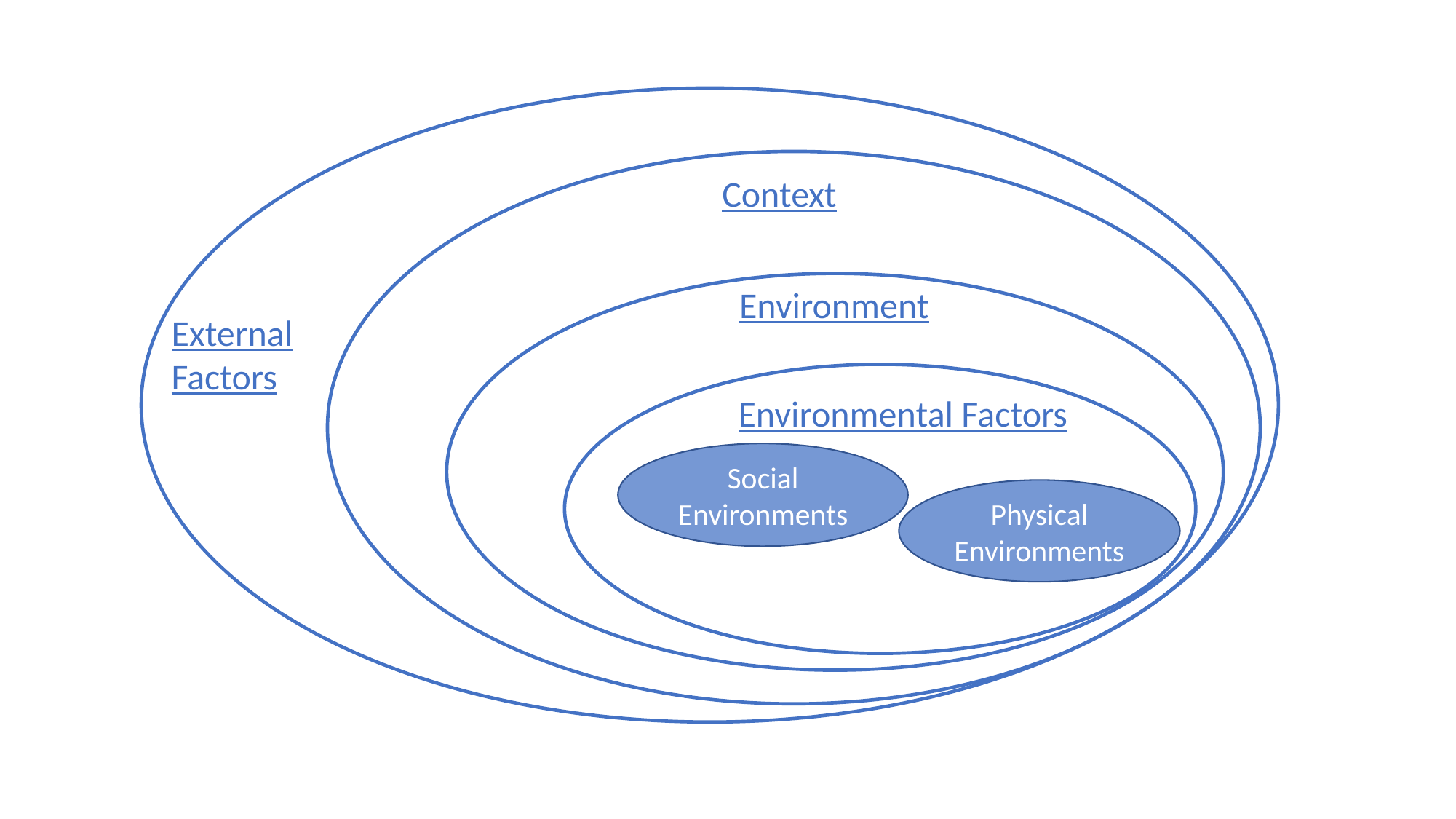

External
Factors

Context

Environment

Environmental Factors
Social Environments
Physical Environments